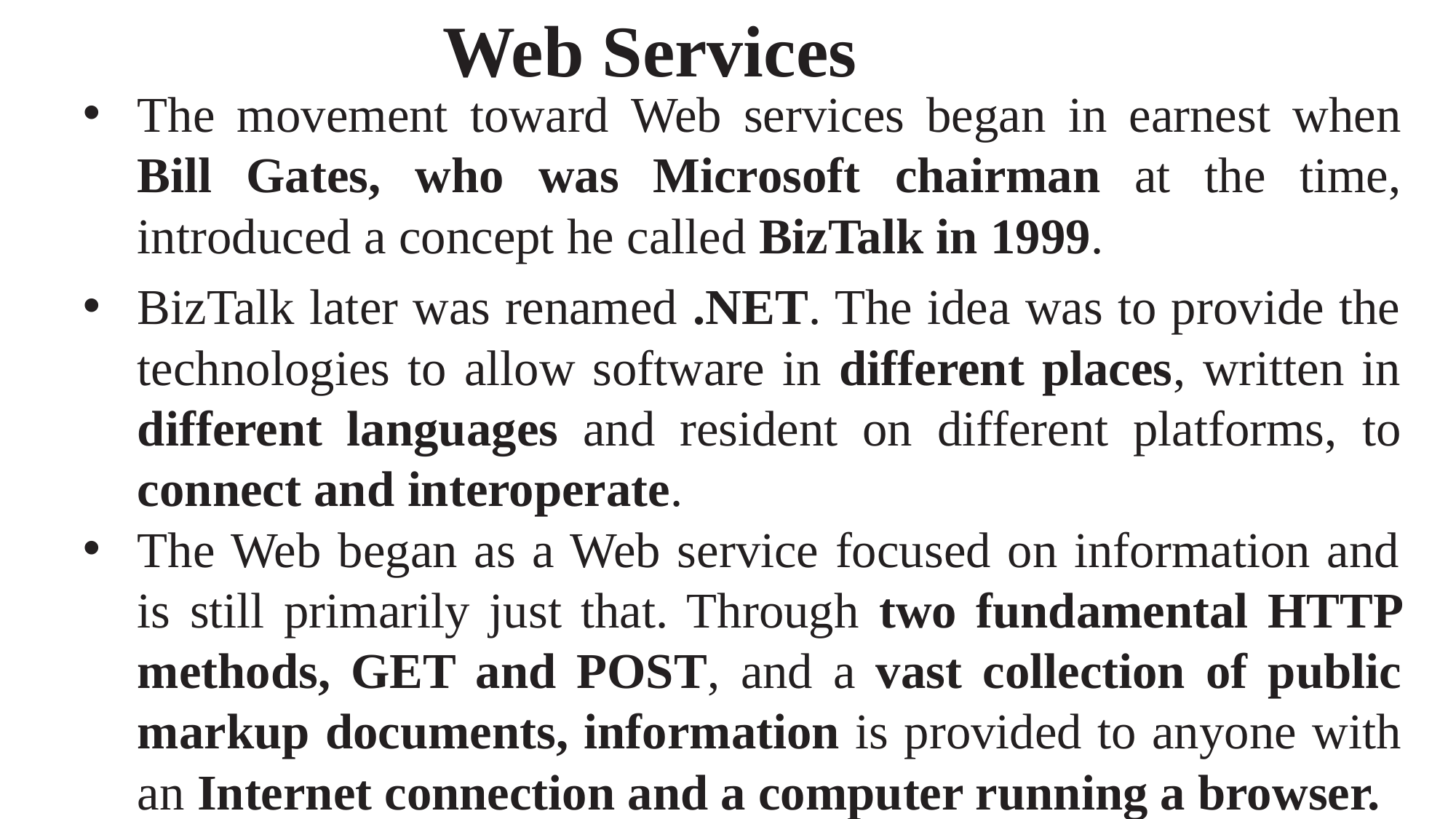

Web Services
The movement toward Web services began in earnest when Bill Gates, who was Microsoft chairman at the time, introduced a concept he called BizTalk in 1999.
BizTalk later was renamed .NET. The idea was to provide the technologies to allow software in different places, written in different languages and resident on different platforms, to connect and interoperate.
The Web began as a Web service focused on information and is still primarily just that. Through two fundamental HTTP methods, GET and POST, and a vast collection of public markup documents, information is provided to anyone with an Internet connection and a computer running a browser.